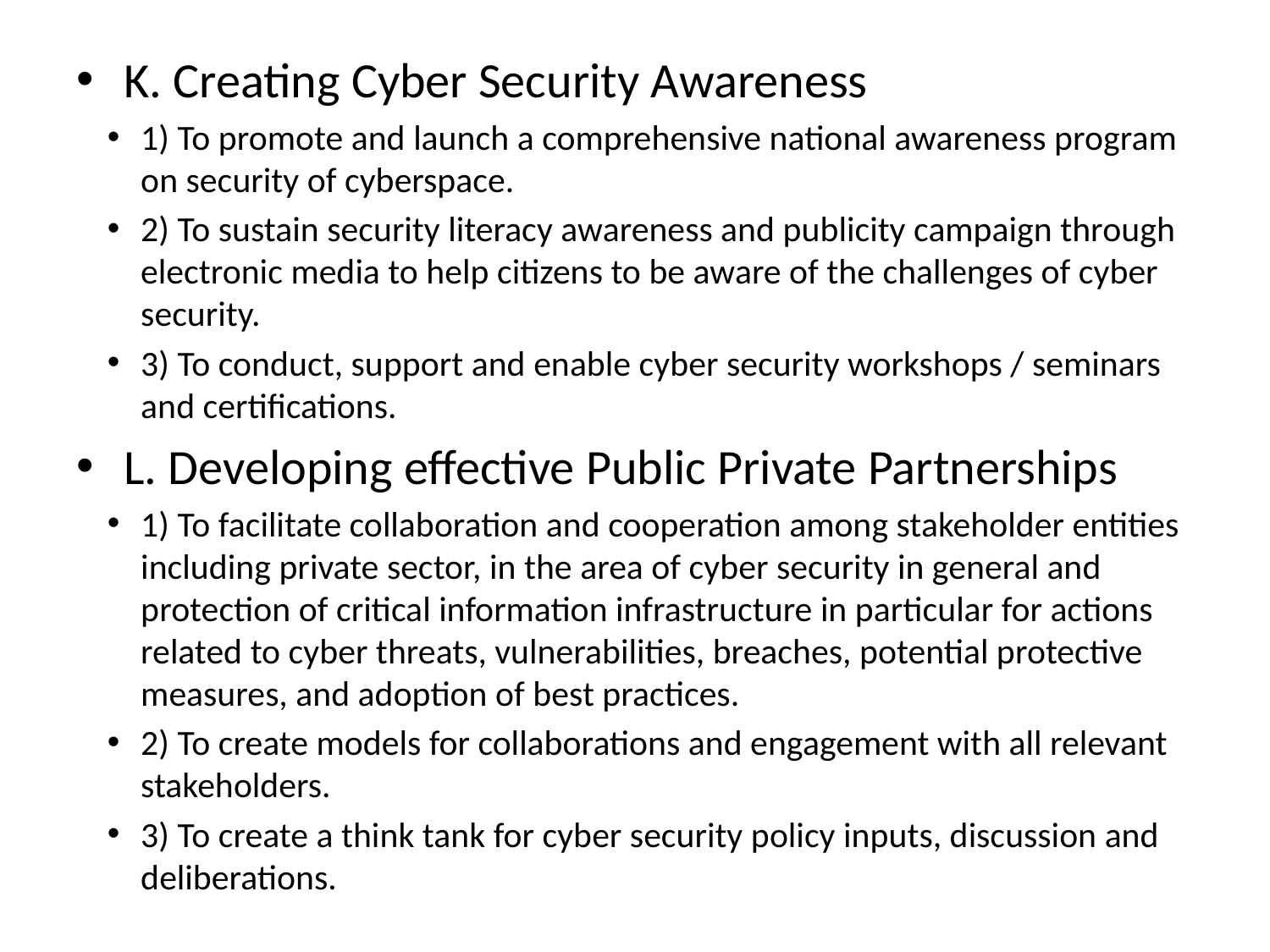

K. Creating Cyber Security Awareness
1) To promote and launch a comprehensive national awareness program on security of cyberspace.
2) To sustain security literacy awareness and publicity campaign through electronic media to help citizens to be aware of the challenges of cyber security.
3) To conduct, support and enable cyber security workshops / seminars and certifications.
L. Developing effective Public Private Partnerships
1) To facilitate collaboration and cooperation among stakeholder entities including private sector, in the area of cyber security in general and protection of critical information infrastructure in particular for actions related to cyber threats, vulnerabilities, breaches, potential protective measures, and adoption of best practices.
2) To create models for collaborations and engagement with all relevant stakeholders.
3) To create a think tank for cyber security policy inputs, discussion and deliberations.